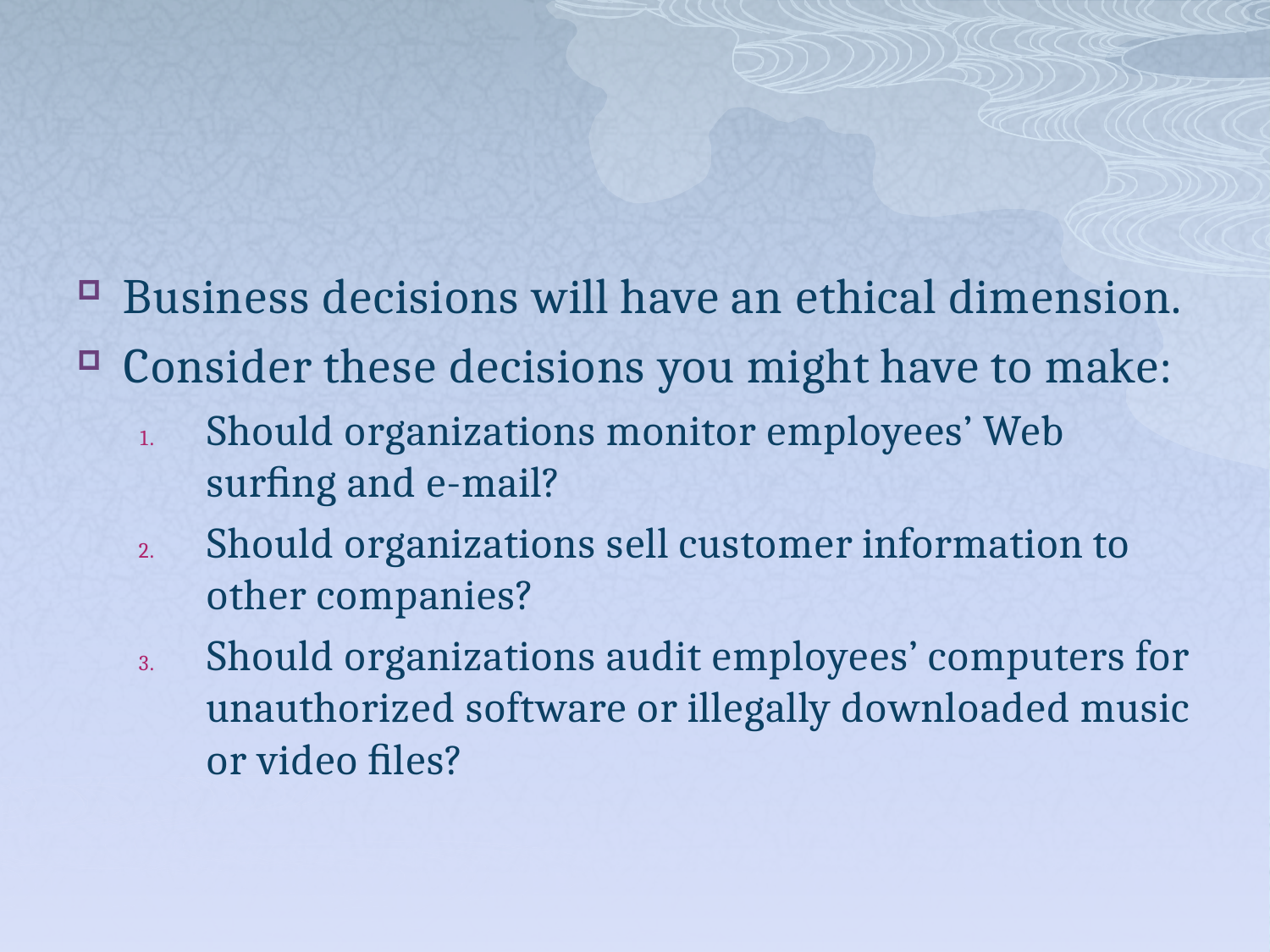

#
Business decisions will have an ethical dimension.
Consider these decisions you might have to make:
Should organizations monitor employees’ Web surﬁng and e-mail?
Should organizations sell customer information to other companies?
Should organizations audit employees’ computers for unauthorized software or illegally downloaded music or video ﬁles?